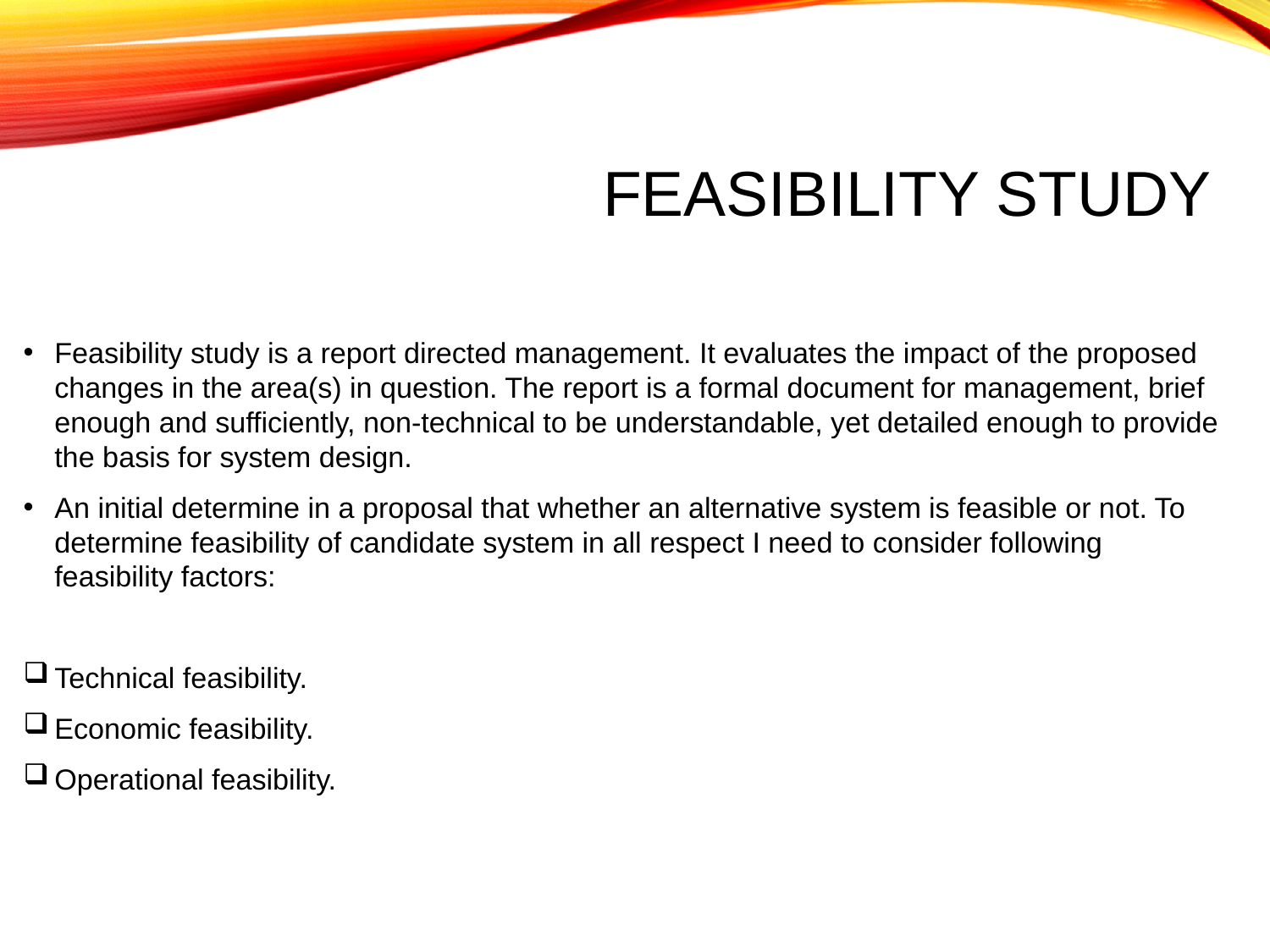

# FEASIBILITY STUDY
Feasibility study is a report directed management. It evaluates the impact of the proposed changes in the area(s) in question. The report is a formal document for management, brief enough and sufficiently, non-technical to be understandable, yet detailed enough to provide the basis for system design.
An initial determine in a proposal that whether an alternative system is feasible or not. To determine feasibility of candidate system in all respect I need to consider following feasibility factors:

Technical feasibility.
Economic feasibility.
Operational feasibility.